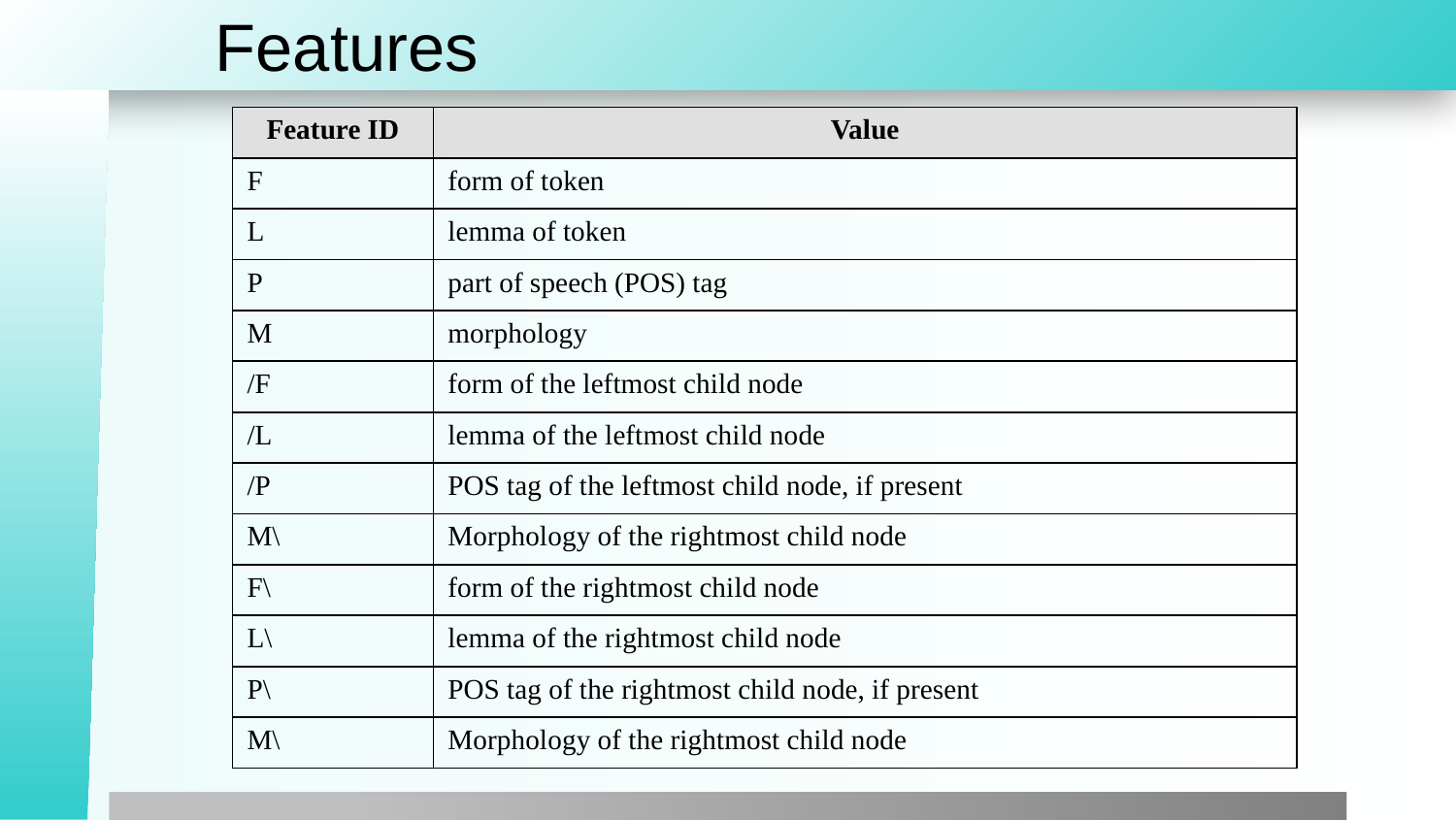

# Features
| Feature ID | Value |
| --- | --- |
| F | form of token |
| L | lemma of token |
| P | part of speech (POS) tag |
| M | morphology |
| /F | form of the leftmost child node |
| /L | lemma of the leftmost child node |
| /P | POS tag of the leftmost child node, if present |
| M\ | Morphology of the rightmost child node |
| F\ | form of the rightmost child node |
| L\ | lemma of the rightmost child node |
| P\ | POS tag of the rightmost child node, if present |
| M\ | Morphology of the rightmost child node |